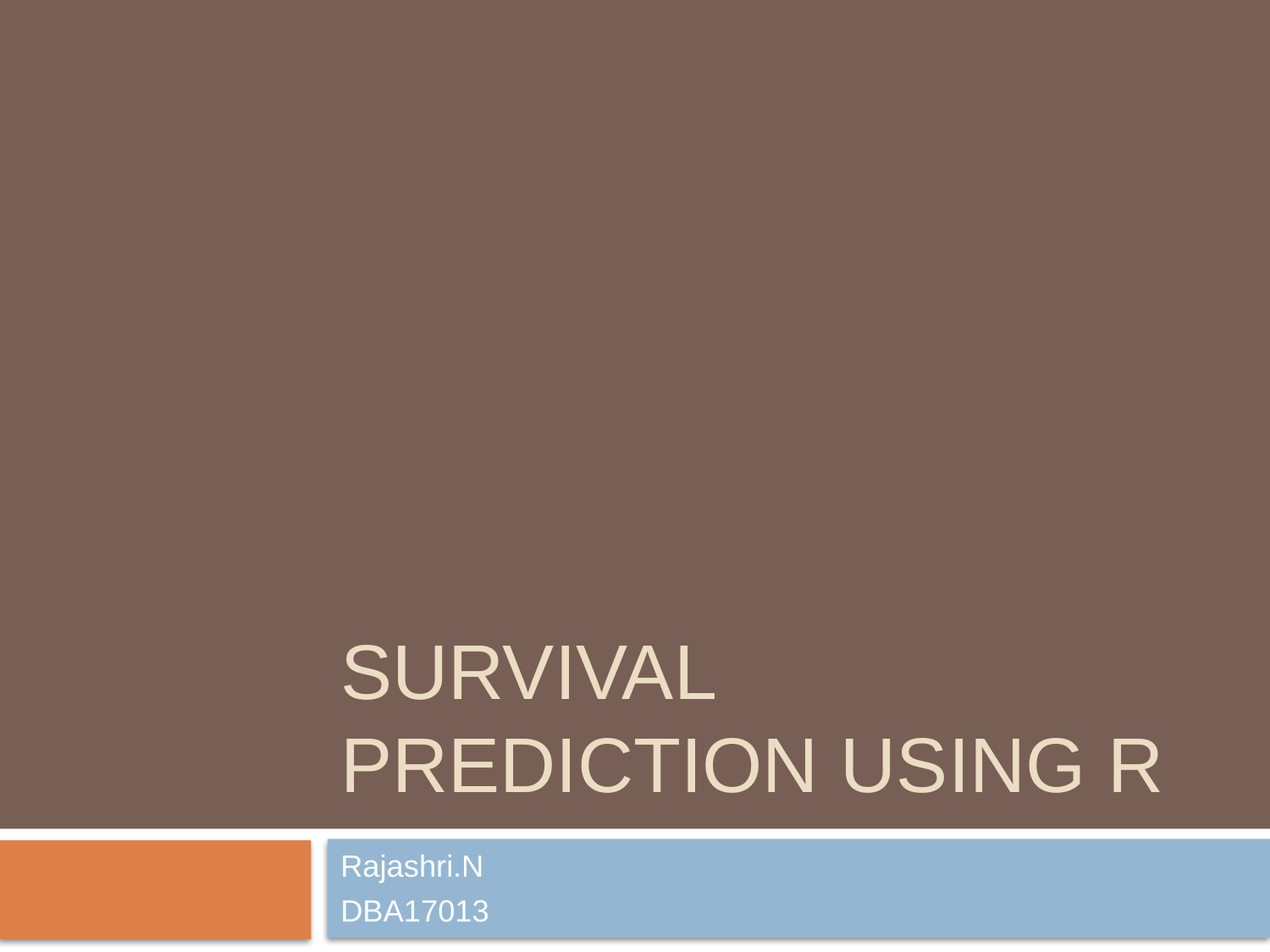

# Survival Prediction using R
Rajashri.N
DBA17013